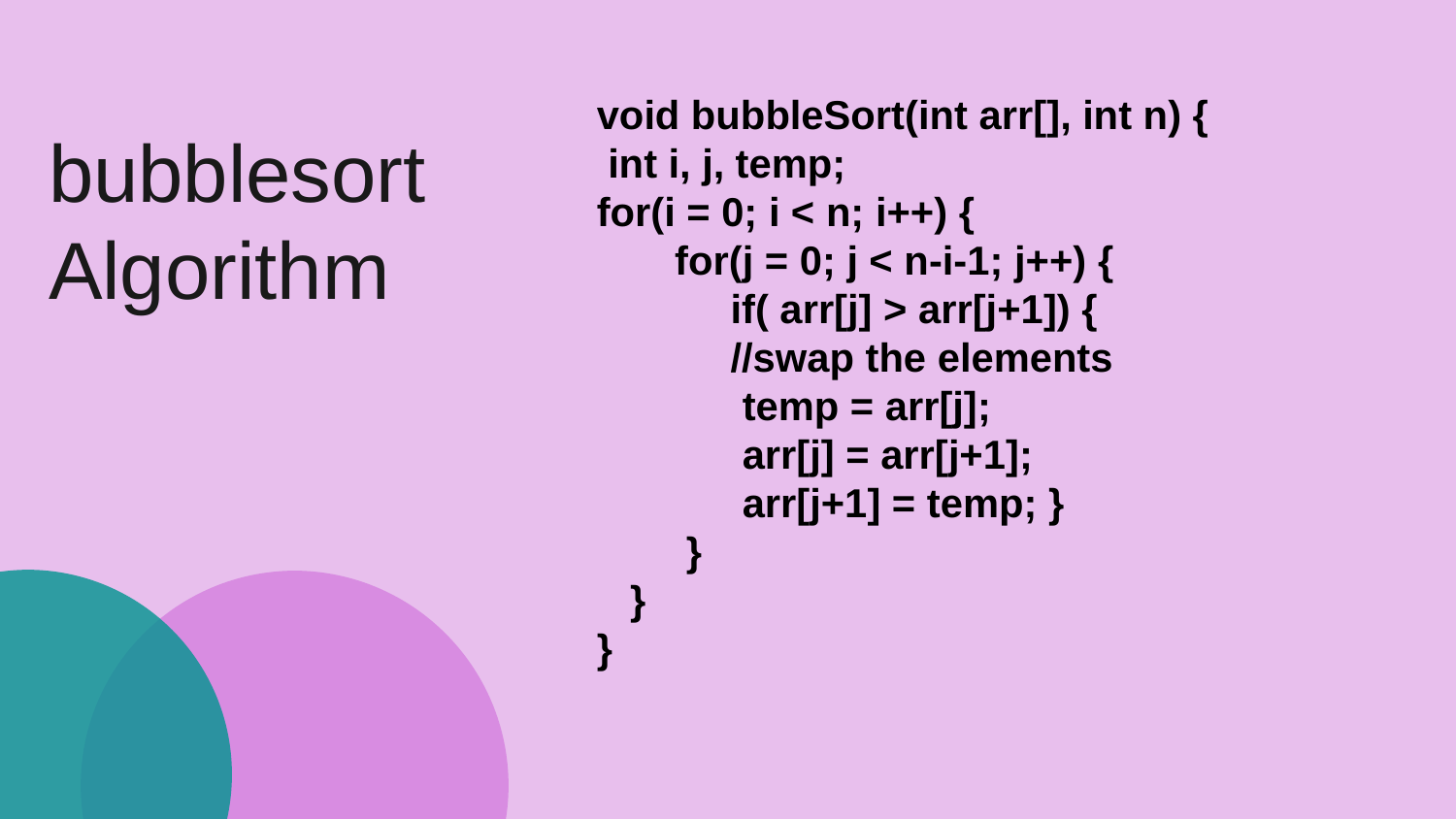

void bubbleSort(int arr[], int n) {
 int i, j, temp;
for(i = 0; i < n; i++) {
       for(j = 0; j < n-i-1; j++) {
            if( arr[j] > arr[j+1]) {
            //swap the elements
	temp = arr[j];
	arr[j] = arr[j+1];
	arr[j+1] = temp; }
        }
   }
}
bubblesort Algorithm